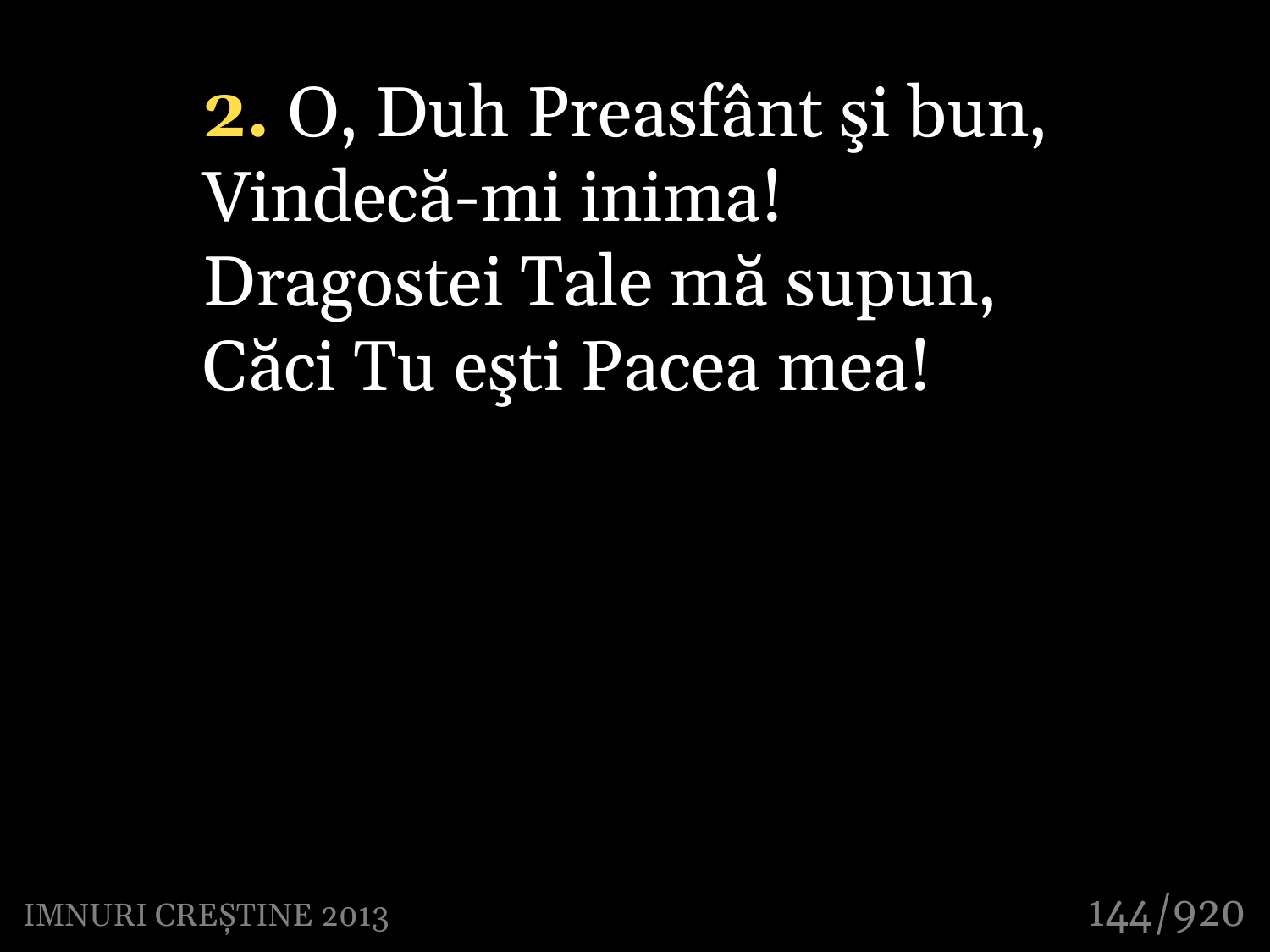

2. O, Duh Preasfânt şi bun,
Vindecă-mi inima!
Dragostei Tale mă supun,
Căci Tu eşti Pacea mea!
131/920
144/920
IMNURI CREȘTINE 2013